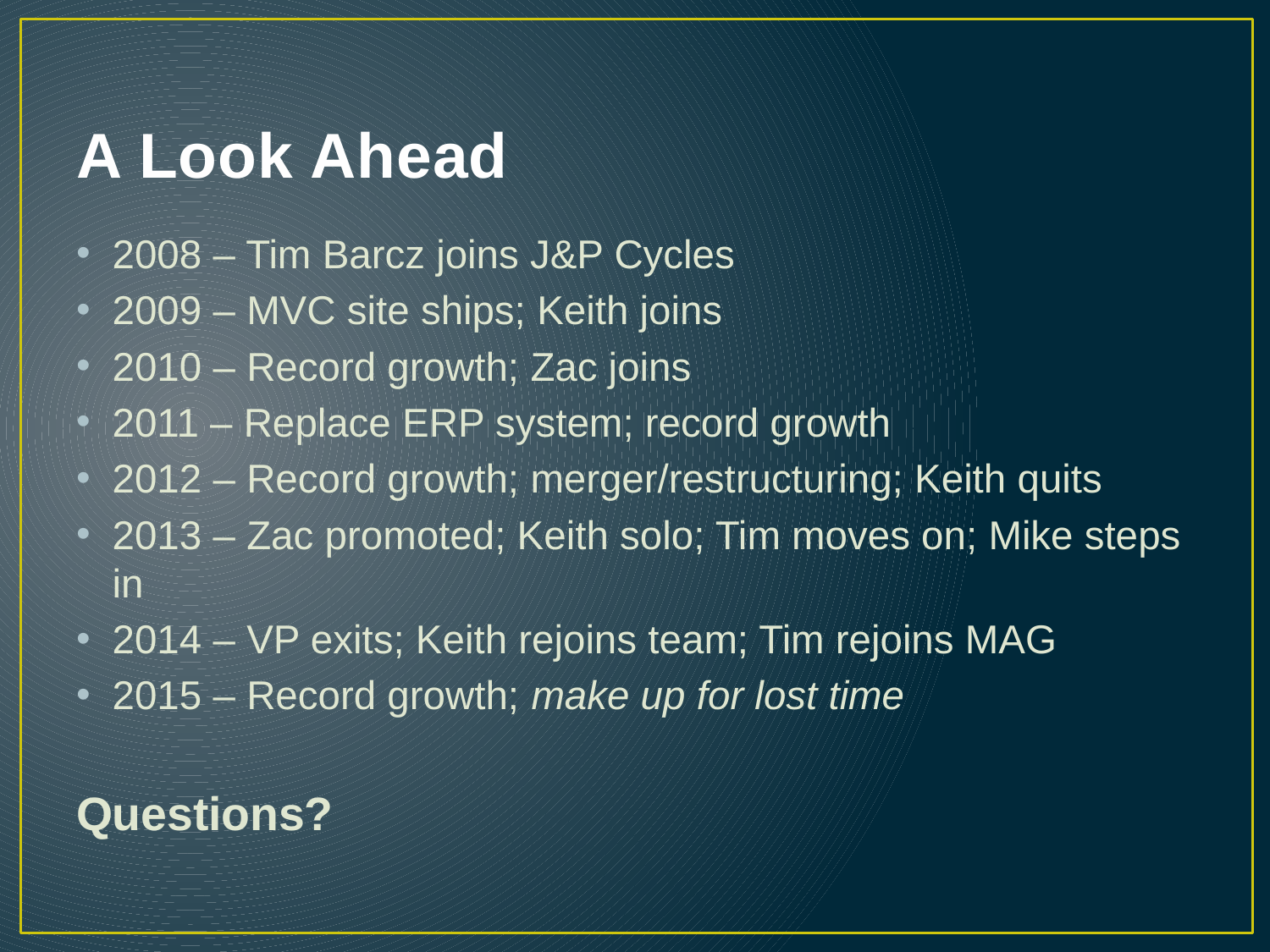

# A Look Ahead
2008 – Tim Barcz joins J&P Cycles
2009 – MVC site ships; Keith joins
2010 – Record growth; Zac joins
2011 – Replace ERP system; record growth
2012 – Record growth; merger/restructuring; Keith quits
2013 – Zac promoted; Keith solo; Tim moves on; Mike steps in
2014 – VP exits; Keith rejoins team; Tim rejoins MAG
2015 – Record growth; make up for lost time

Questions?